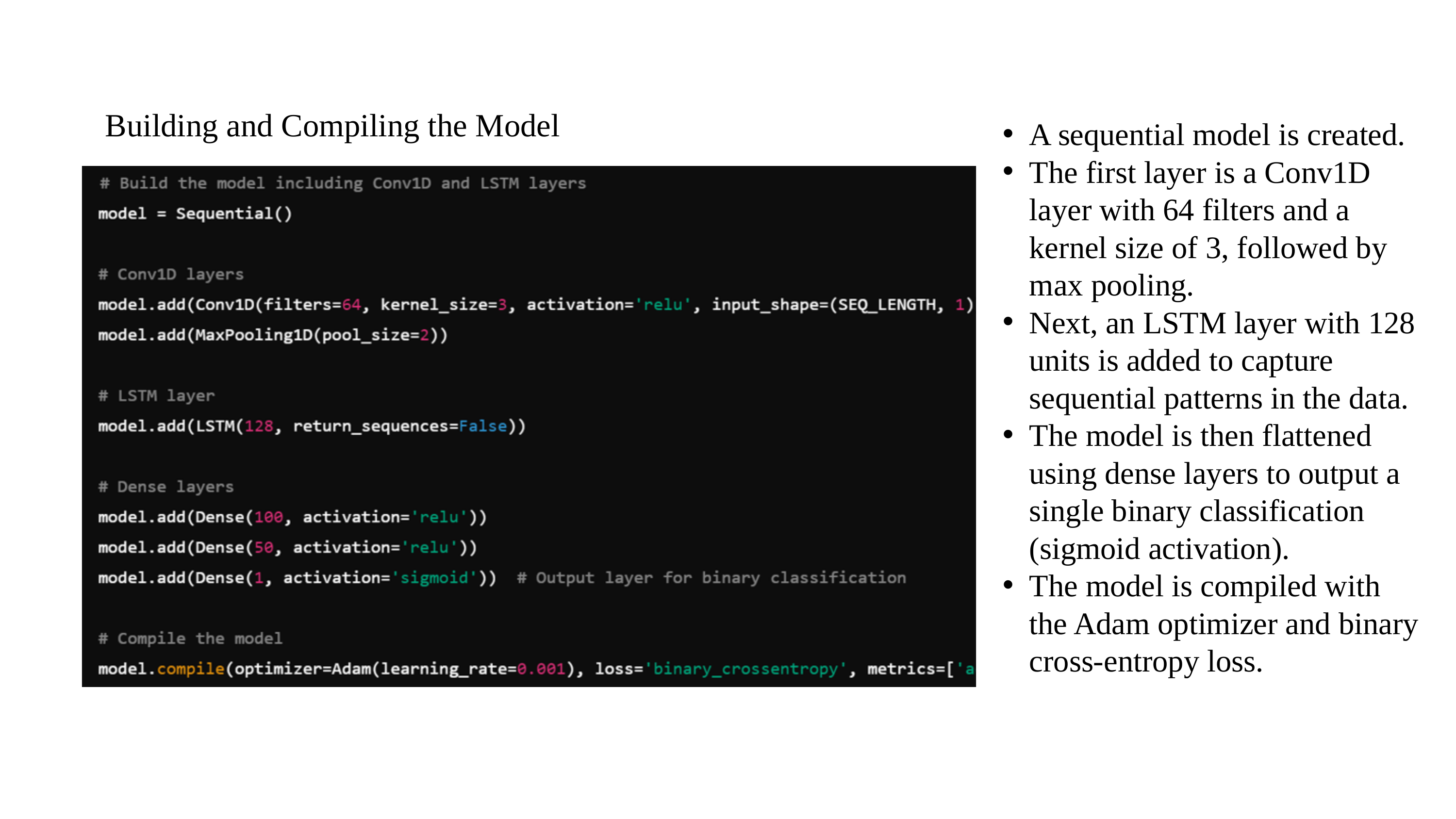

A sequential model is created.
The first layer is a Conv1D layer with 64 filters and a kernel size of 3, followed by max pooling.
Next, an LSTM layer with 128 units is added to capture sequential patterns in the data.
The model is then flattened using dense layers to output a single binary classification (sigmoid activation).
The model is compiled with the Adam optimizer and binary cross-entropy loss.
Building and Compiling the Model